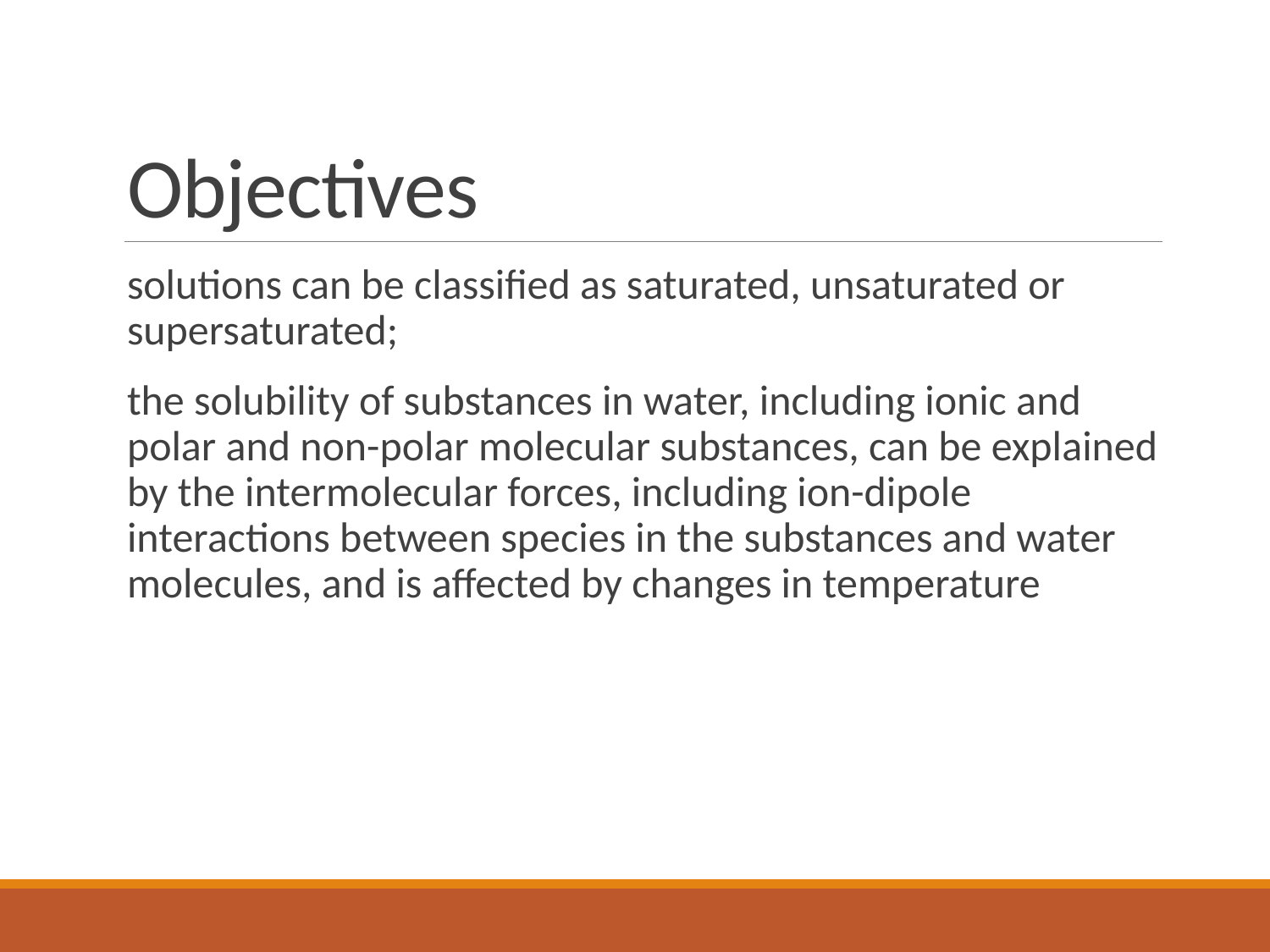

# Objectives
solutions can be classified as saturated, unsaturated or supersaturated;
the solubility of substances in water, including ionic and polar and non-polar molecular substances, can be explained by the intermolecular forces, including ion-dipole interactions between species in the substances and water molecules, and is affected by changes in temperature